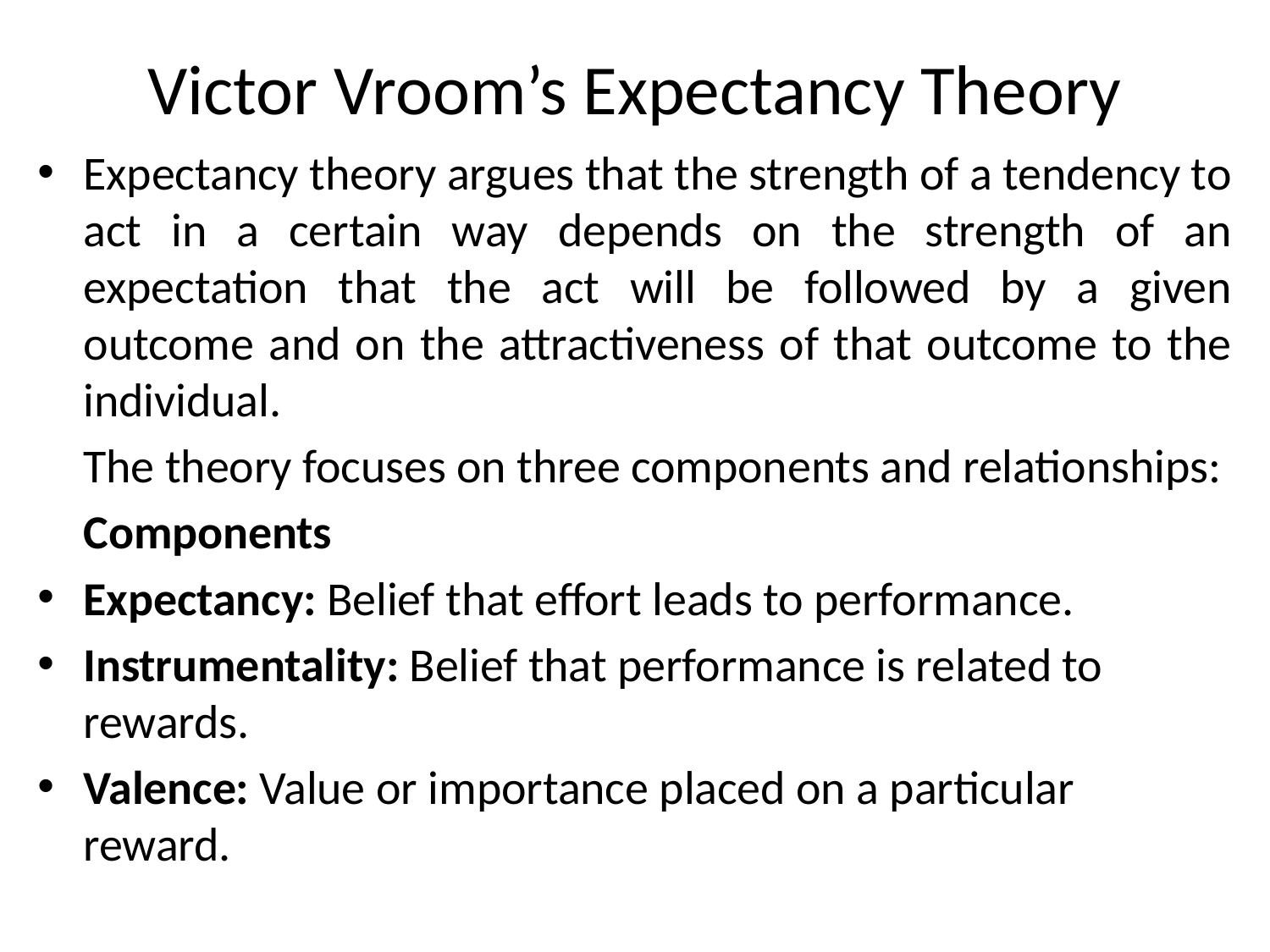

# Victor Vroom’s Expectancy Theory
Expectancy theory argues that the strength of a tendency to act in a certain way depends on the strength of an expectation that the act will be followed by a given outcome and on the attractiveness of that outcome to the individual.
	The theory focuses on three components and relationships:
	Components
Expectancy: Belief that effort leads to performance.
Instrumentality: Belief that performance is related to rewards.
Valence: Value or importance placed on a particular reward.